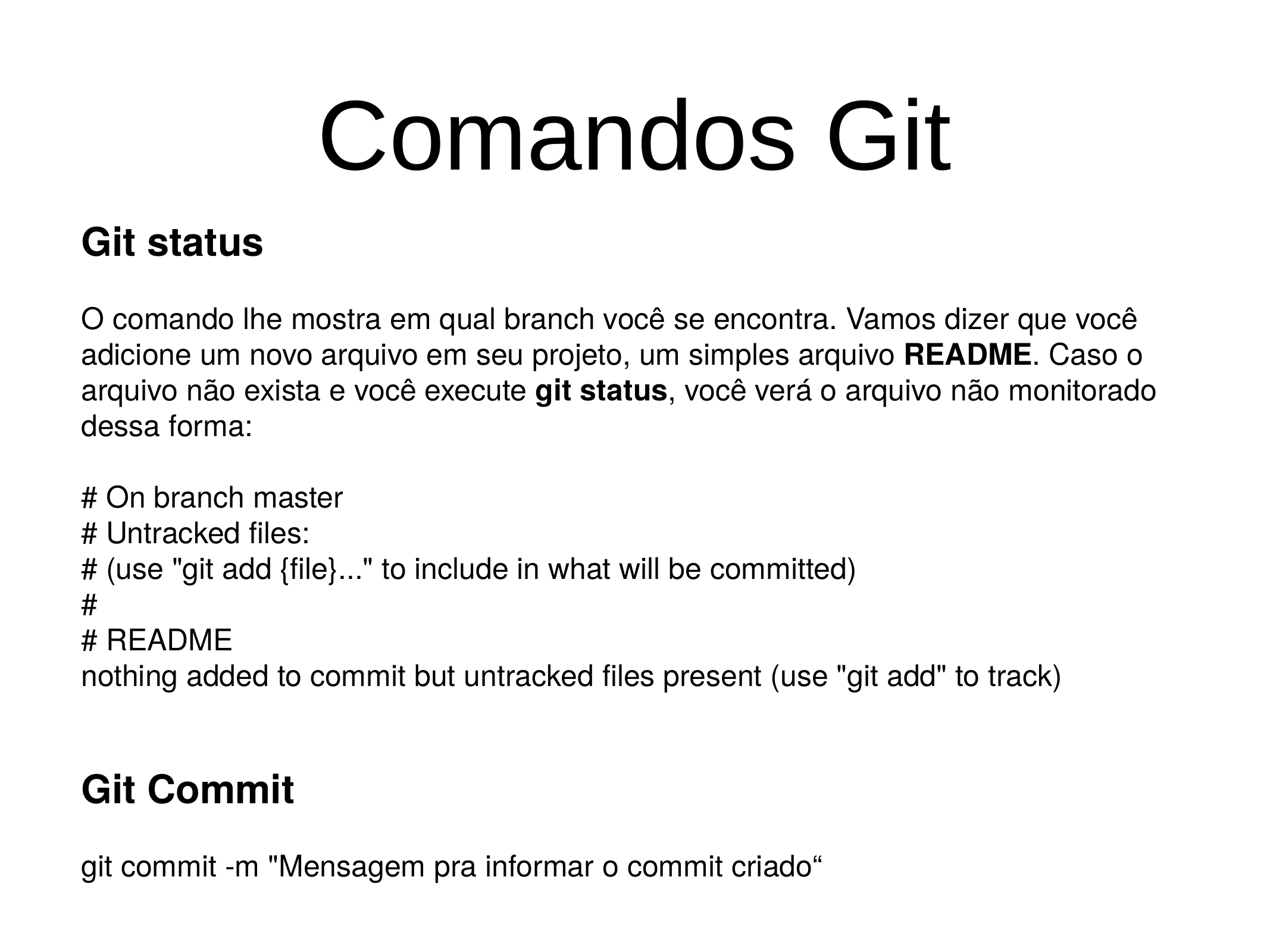

# Comandos Git

Git status

O comando lhe mostra em qual branch você se encontra. Vamos dizer que você adicione um novo arquivo em seu projeto, um simples arquivo README. Caso o arquivo não exista e você execute git status, você verá o arquivo não monitorado dessa forma:

# On branch master  # Untracked files:  # (use "git add {file}..." to include in what will be committed)  #  # README  nothing added to commit but untracked files present (use "git add" to track)

Git Commit

git commit -m "Mensagem pra informar o commit criado“